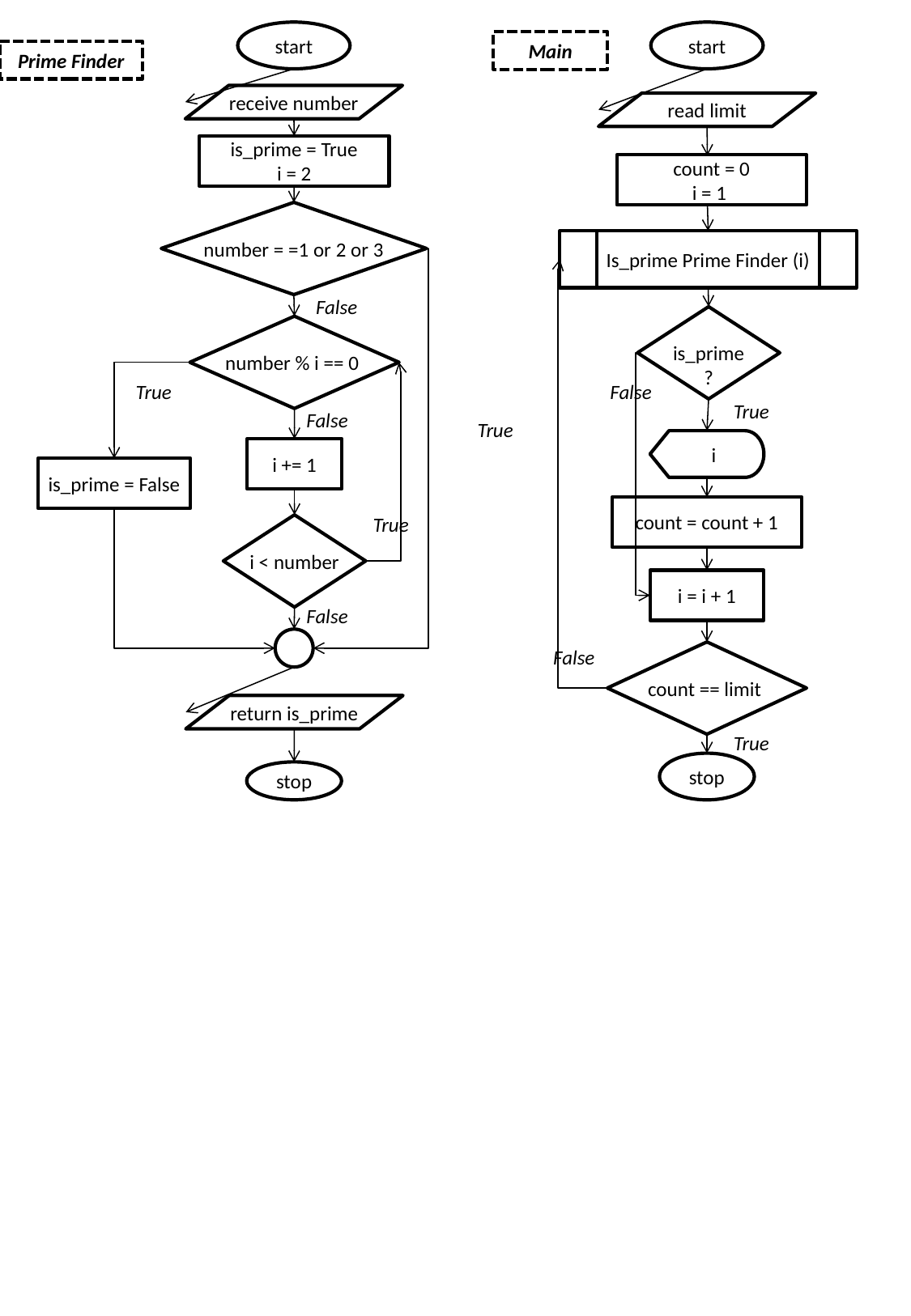

start
start
Main
Prime Finder
receive number
read limit
is_prime = True
i = 2
count = 0
i = 1
number = =1 or 2 or 3
False
Is_prime Prime Finder (i)
False

is_prime
?
number % i == 0
True
False
True
False
True
   i
i += 1
is_prime = False
count = count + 1
True
i < number
i = i + 1
False

False
count == limit
return is_prime
True
stop
stop